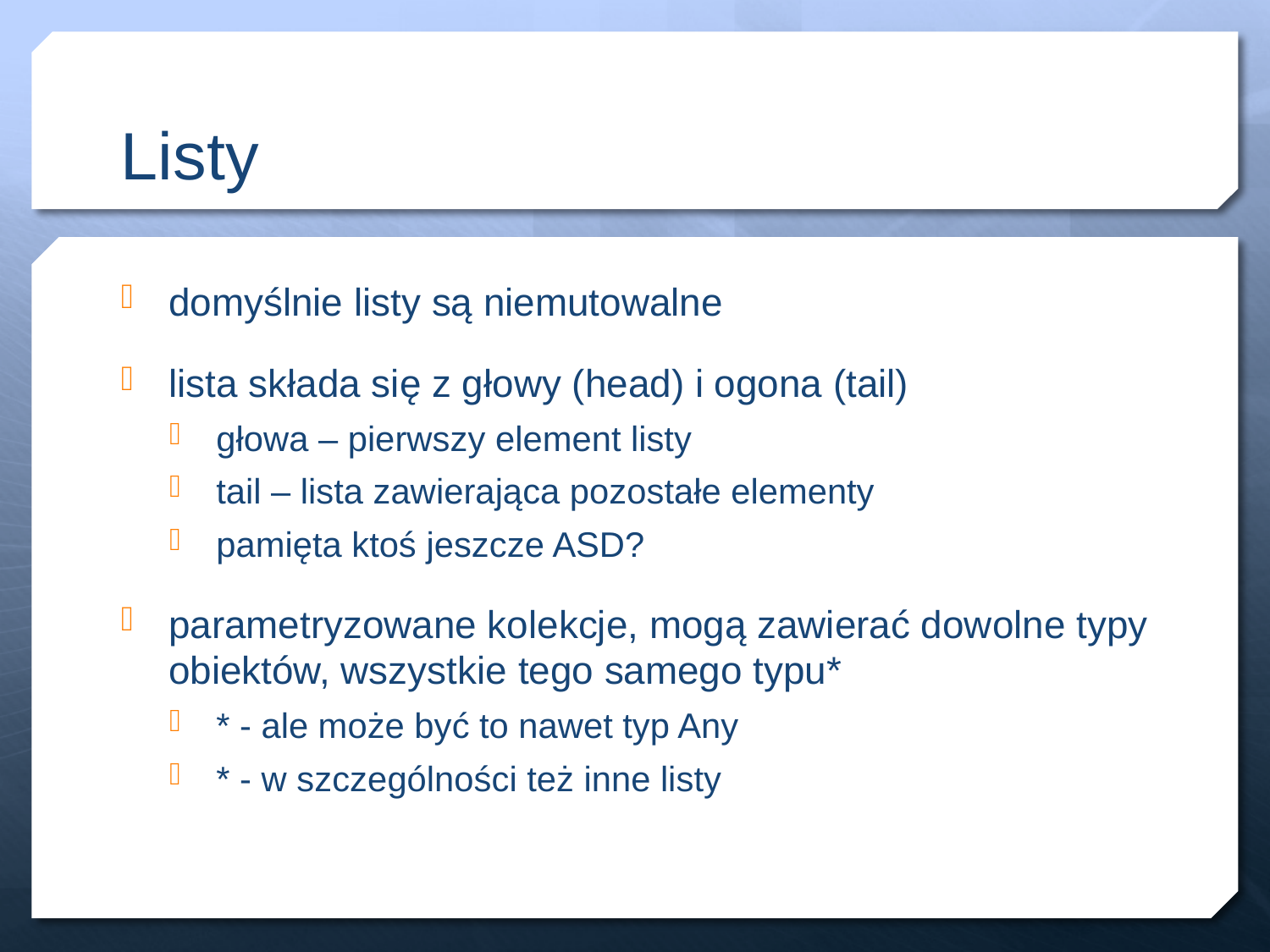

# Listy
domyślnie listy są niemutowalne
lista składa się z głowy (head) i ogona (tail)
głowa – pierwszy element listy
tail – lista zawierająca pozostałe elementy
pamięta ktoś jeszcze ASD?
parametryzowane kolekcje, mogą zawierać dowolne typy obiektów, wszystkie tego samego typu*
* - ale może być to nawet typ Any
* - w szczególności też inne listy